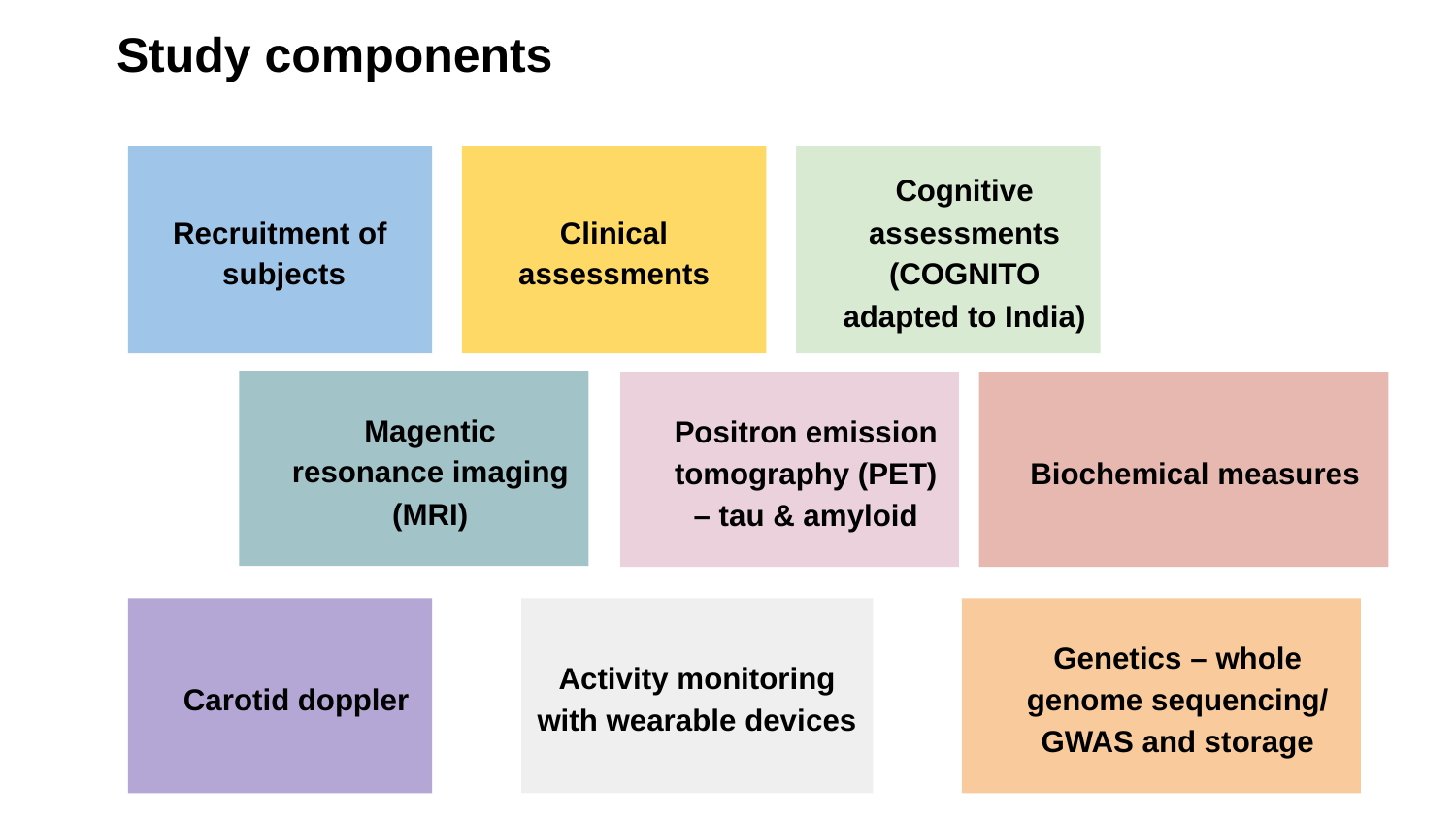

Study components
Recruitment of
 subjects
Clinical assessments
Cognitive assessments
(COGNITO adapted to India)
Magentic resonance imaging
(MRI)
Positron emission tomography (PET) – tau & amyloid
Biochemical measures
Carotid doppler
Activity monitoring with wearable devices
Genetics – whole genome sequencing/ GWAS and storage